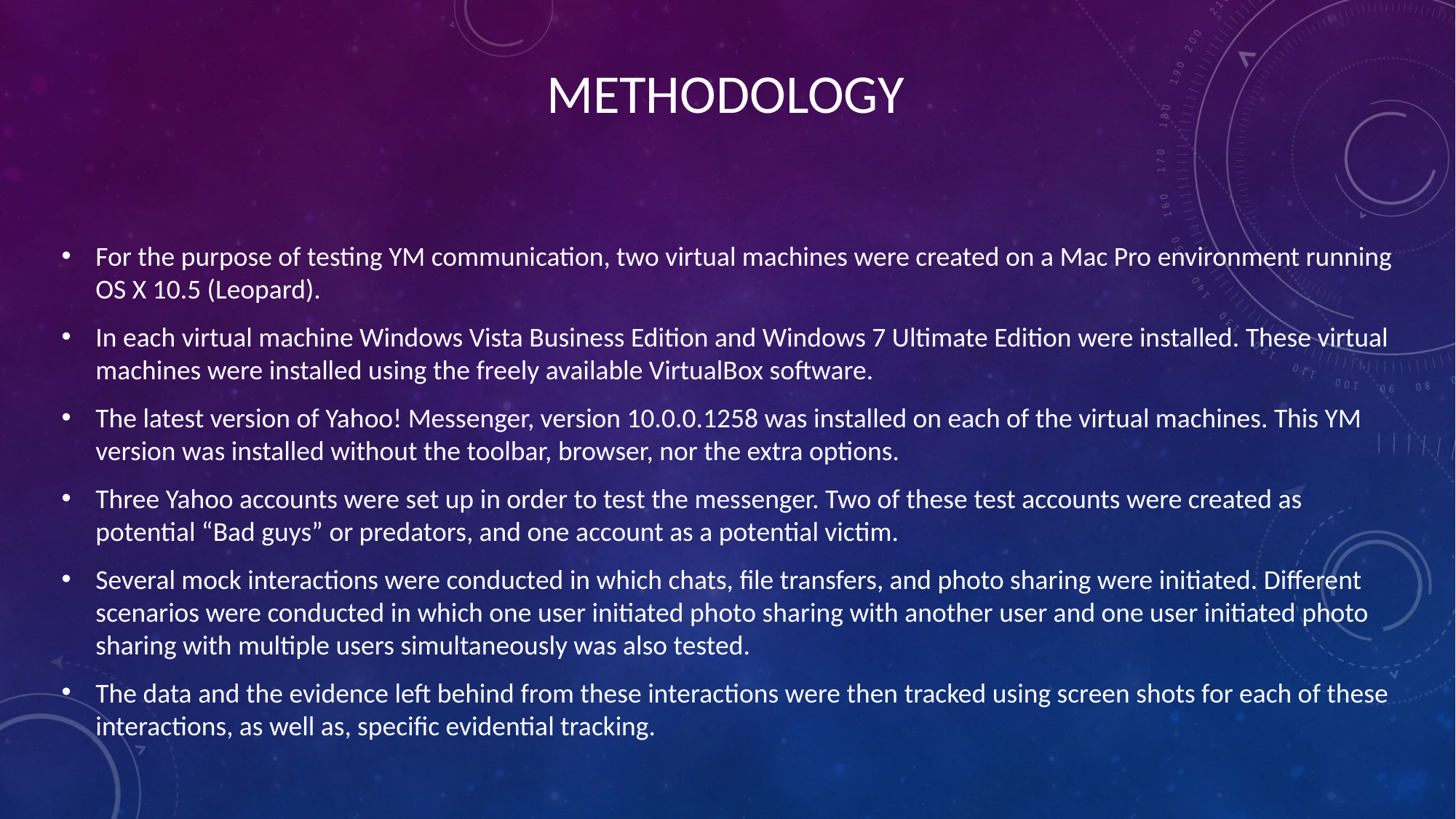

# Methodology
For the purpose of testing YM communication, two virtual machines were created on a Mac Pro environment running OS X 10.5 (Leopard).
In each virtual machine Windows Vista Business Edition and Windows 7 Ultimate Edition were installed. These virtual machines were installed using the freely available VirtualBox software.
The latest version of Yahoo! Messenger, version 10.0.0.1258 was installed on each of the virtual machines. This YM version was installed without the toolbar, browser, nor the extra options.
Three Yahoo accounts were set up in order to test the messenger. Two of these test accounts were created as potential “Bad guys” or predators, and one account as a potential victim.
Several mock interactions were conducted in which chats, file transfers, and photo sharing were initiated. Different scenarios were conducted in which one user initiated photo sharing with another user and one user initiated photo sharing with multiple users simultaneously was also tested.
The data and the evidence left behind from these interactions were then tracked using screen shots for each of these interactions, as well as, specific evidential tracking.